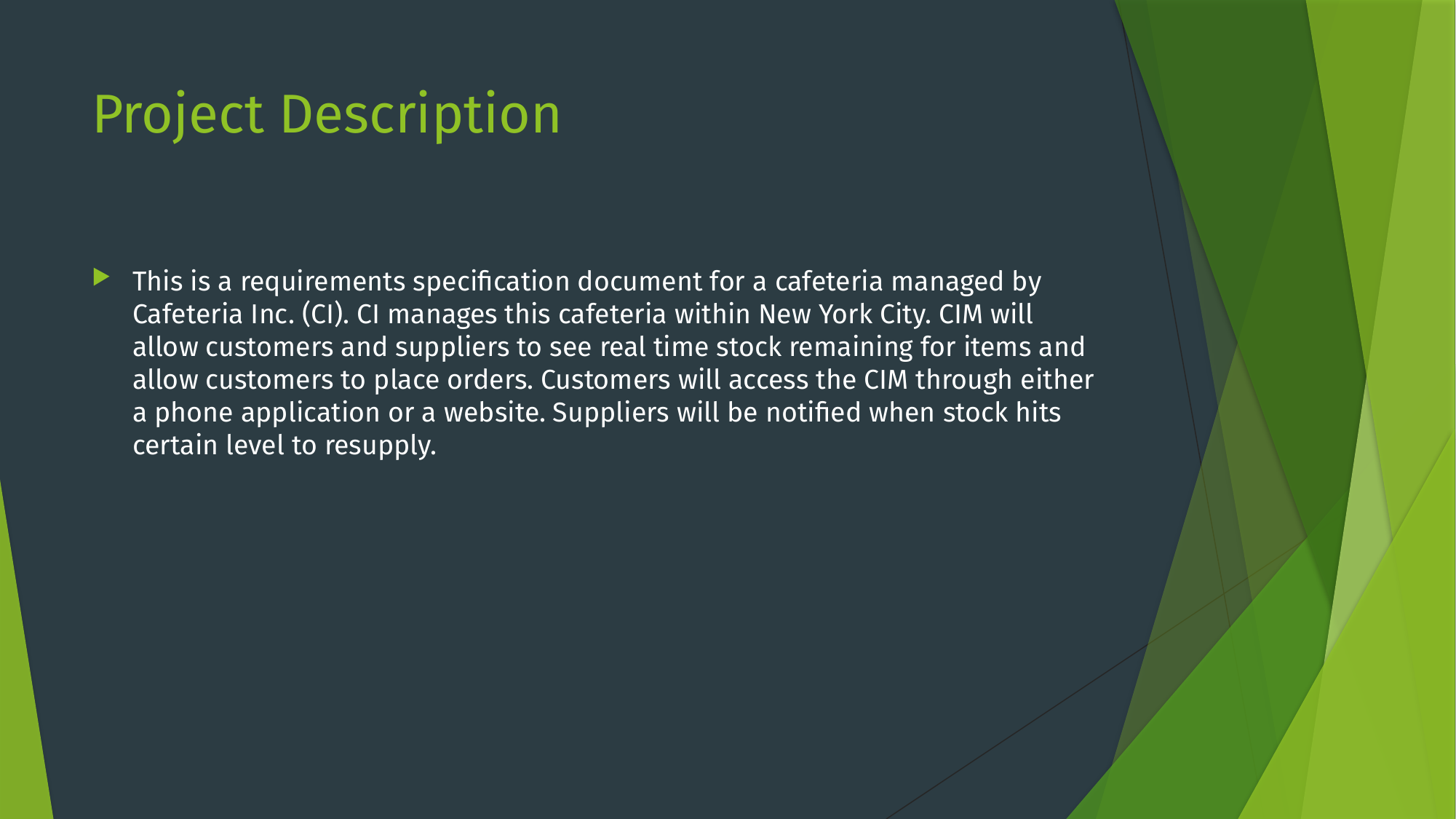

# Project Description
This is a requirements specification document for a cafeteria managed by Cafeteria Inc. (CI). CI manages this cafeteria within New York City. CIM will allow customers and suppliers to see real time stock remaining for items and allow customers to place orders. Customers will access the CIM through either a phone application or a website. Suppliers will be notified when stock hits certain level to resupply.